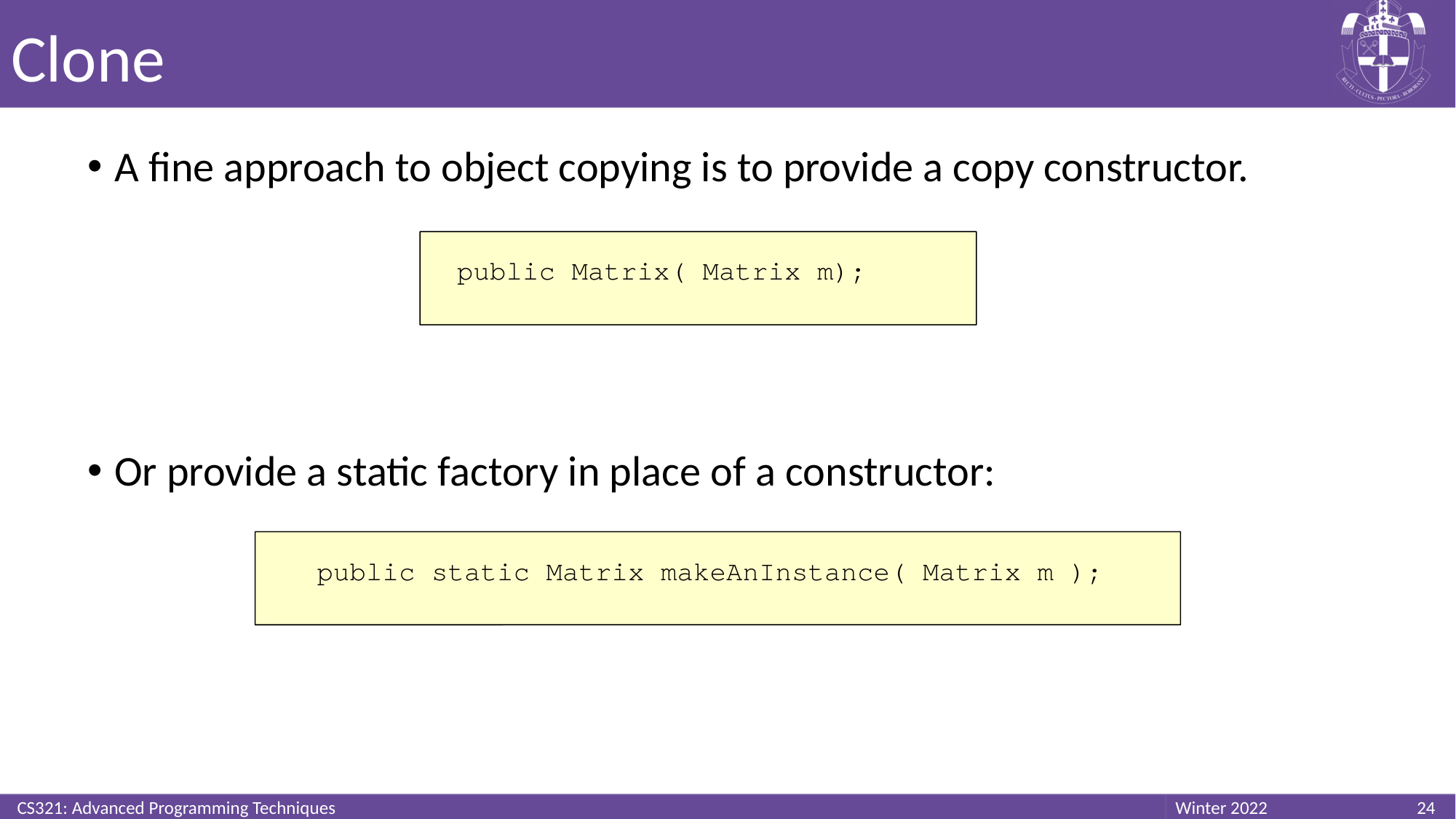

# Clone
A fine approach to object copying is to provide a copy constructor.

Or provide a static factory in place of a constructor:

public Matrix( Matrix m);

public static Matrix makeAnInstance( Matrix m );
CS321: Advanced Programming Techniques
24
Winter 2022